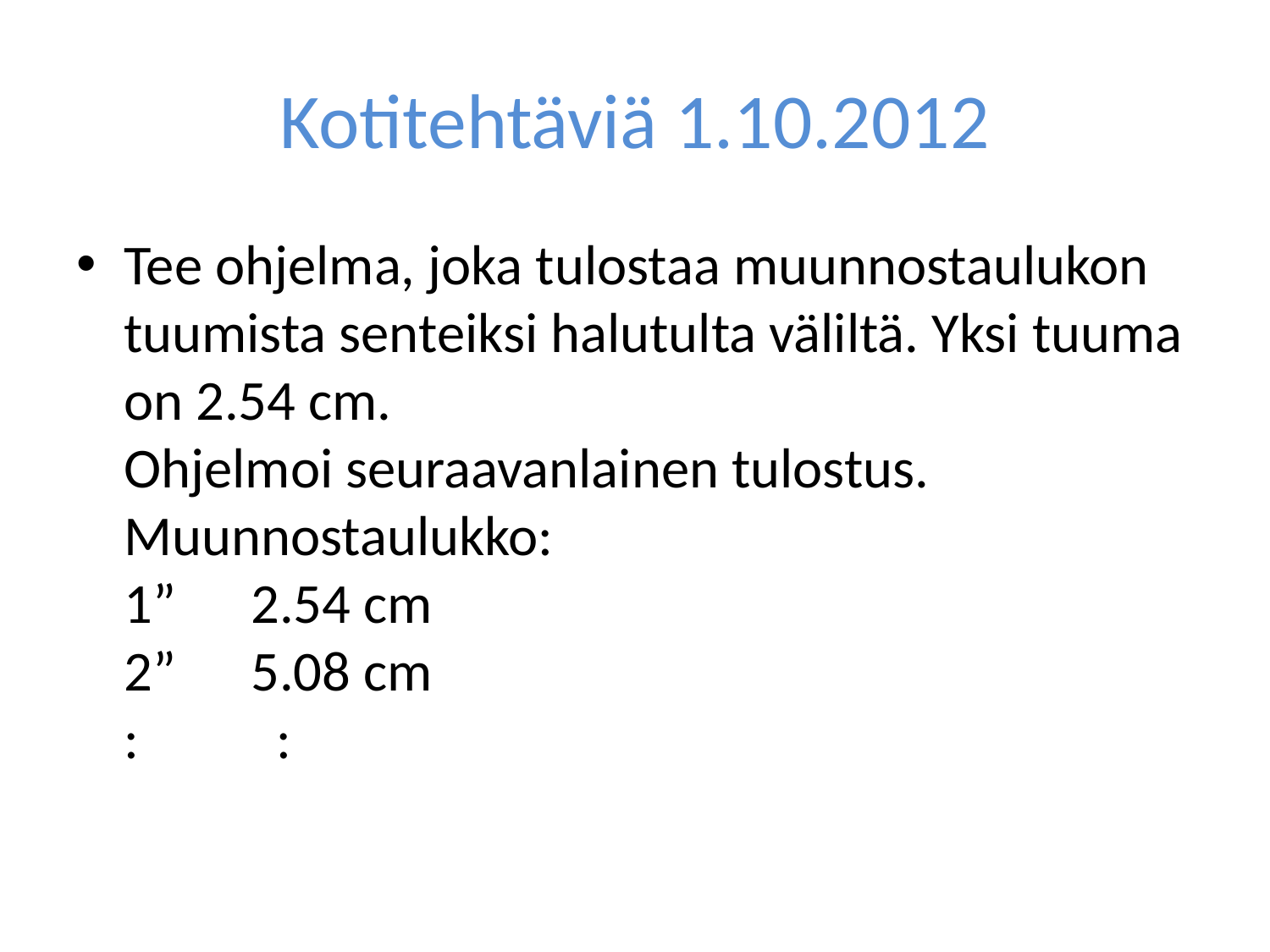

# Kotitehtäviä 1.10.2012
Tee ohjelma, joka tulostaa muunnostaulukon tuumista senteiksi halutulta väliltä. Yksi tuuma on 2.54 cm.
Ohjelmoi seuraavanlainen tulostus.
Muunnostaulukko:
1”	2.54 cm
2”	5.08 cm
:	  :